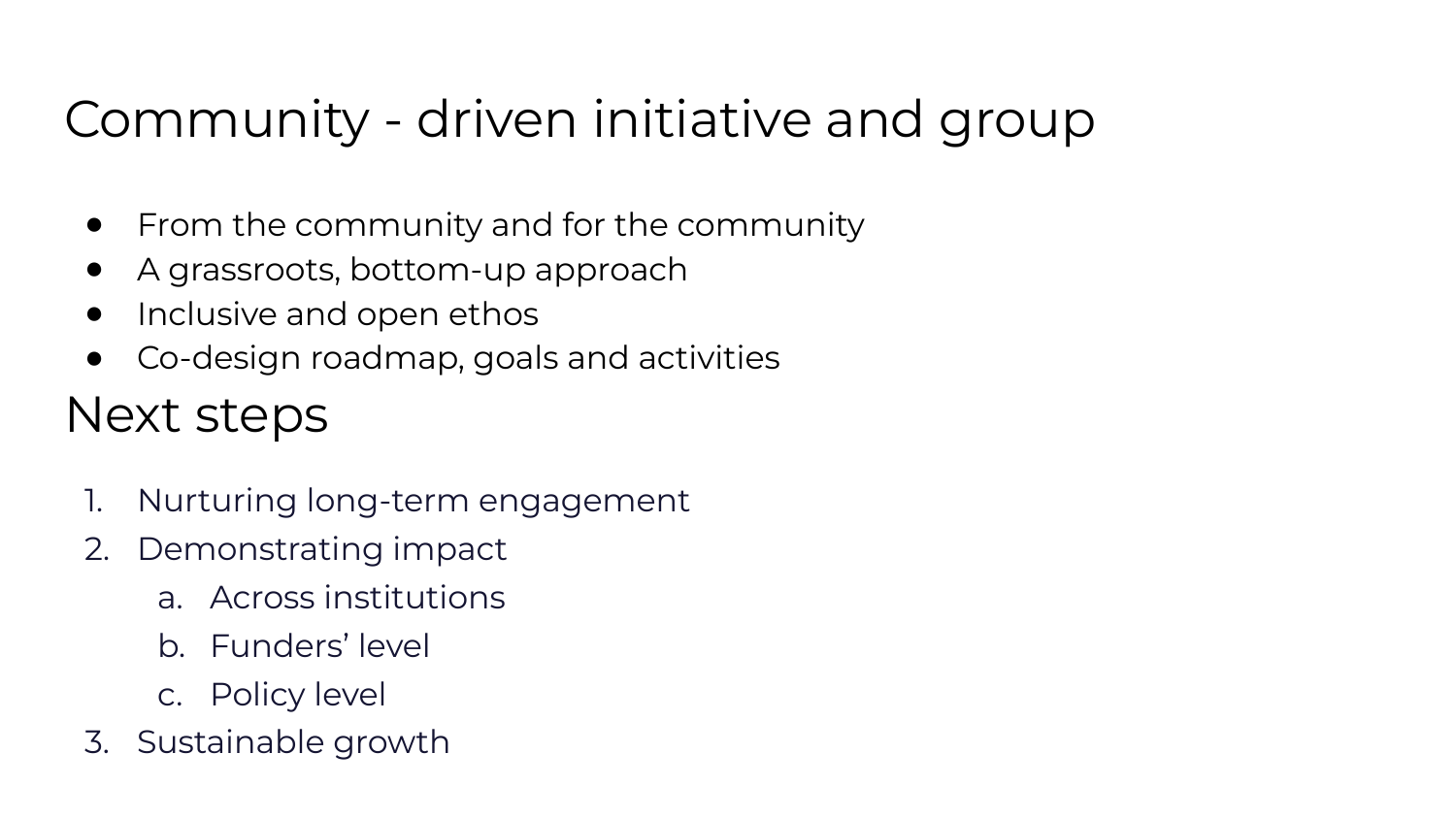

# Community - driven initiative and group
From the community and for the community
A grassroots, bottom-up approach
Inclusive and open ethos
Co-design roadmap, goals and activities
Next steps

Nurturing long-term engagement
Demonstrating impact
Across institutions
Funders’ level
Policy level
Sustainable growth